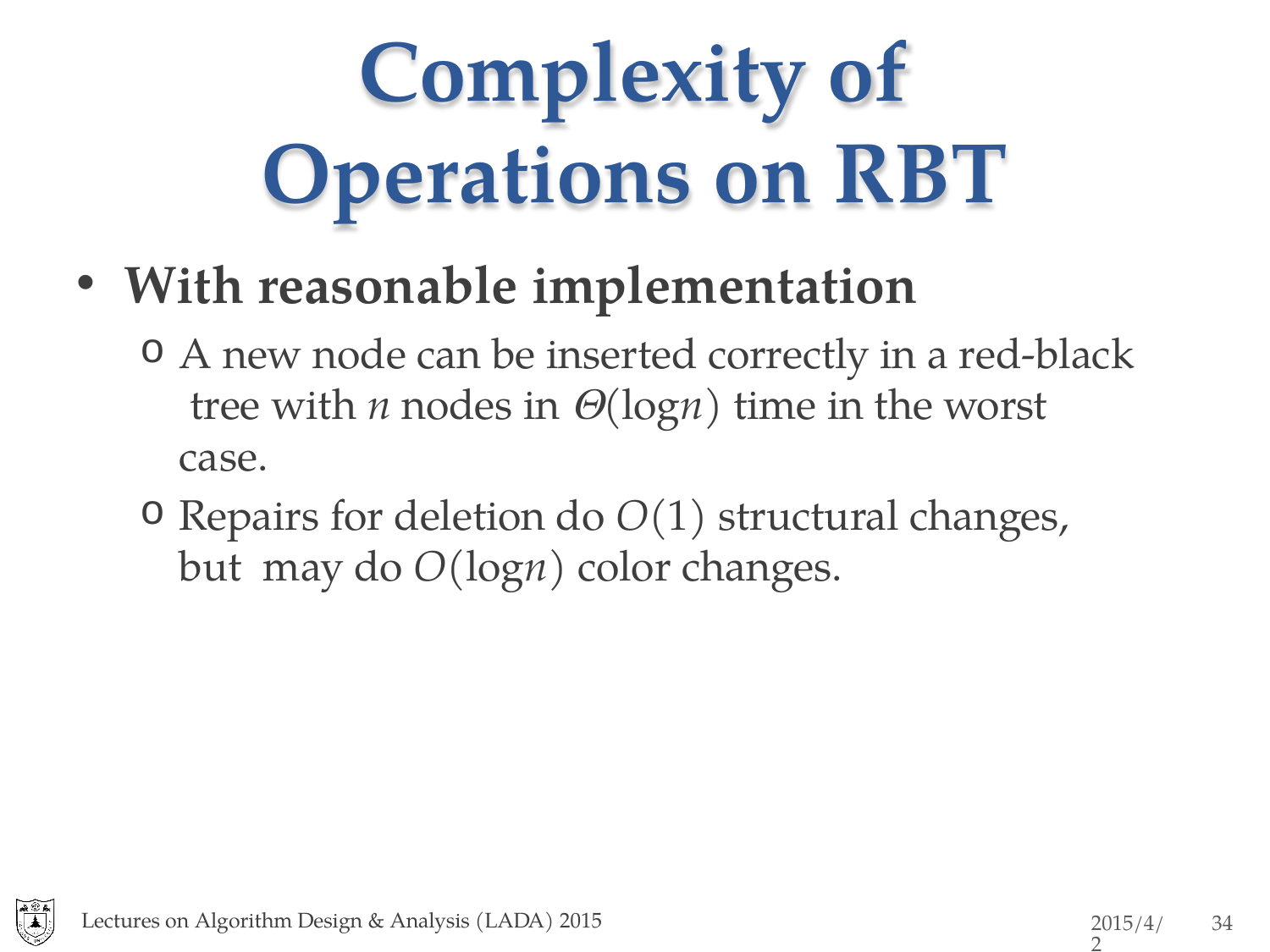

# Complexity of  Operations on RBT

With reasonable implementation
A new node can be inserted correctly in a red-black  tree with n nodes in Θ(logn) time in the worst case.
Repairs for deletion do O(1) structural changes, but  may do O(logn) color changes.
Lectures on Algorithm Design & Analysis (LADA) 2015
34
2015/4/2